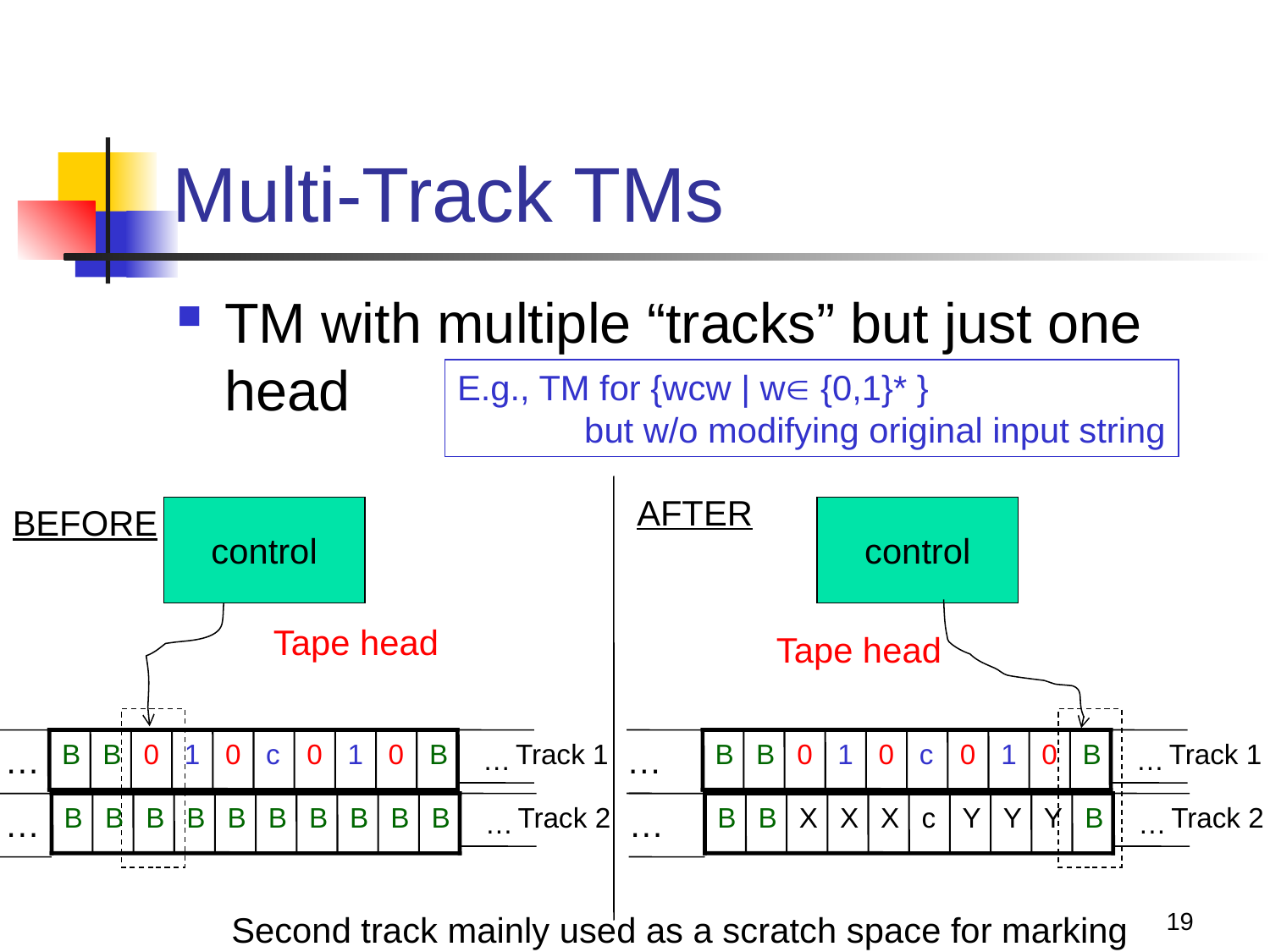

# Multi-Track TMs
TM with multiple “tracks” but just one head
E.g., TM for {wcw | w∈ {0,1}* }
	but w/o modifying original input string

BEFORE
control

Tape head

B

B

0

1

0

c

0

1

0

B

…

Track 1
…

B

B

B

B

B

B

B

B

B

B

…

Track 2
…
Second track mainly used as a scratch space for marking
AFTER
control

Tape head

B

B

0

1

0

c

0

1

0

B

…

Track 1
…

B

B

X

X

X

c

Y

Y

Y

B

…

Track 2
…
19